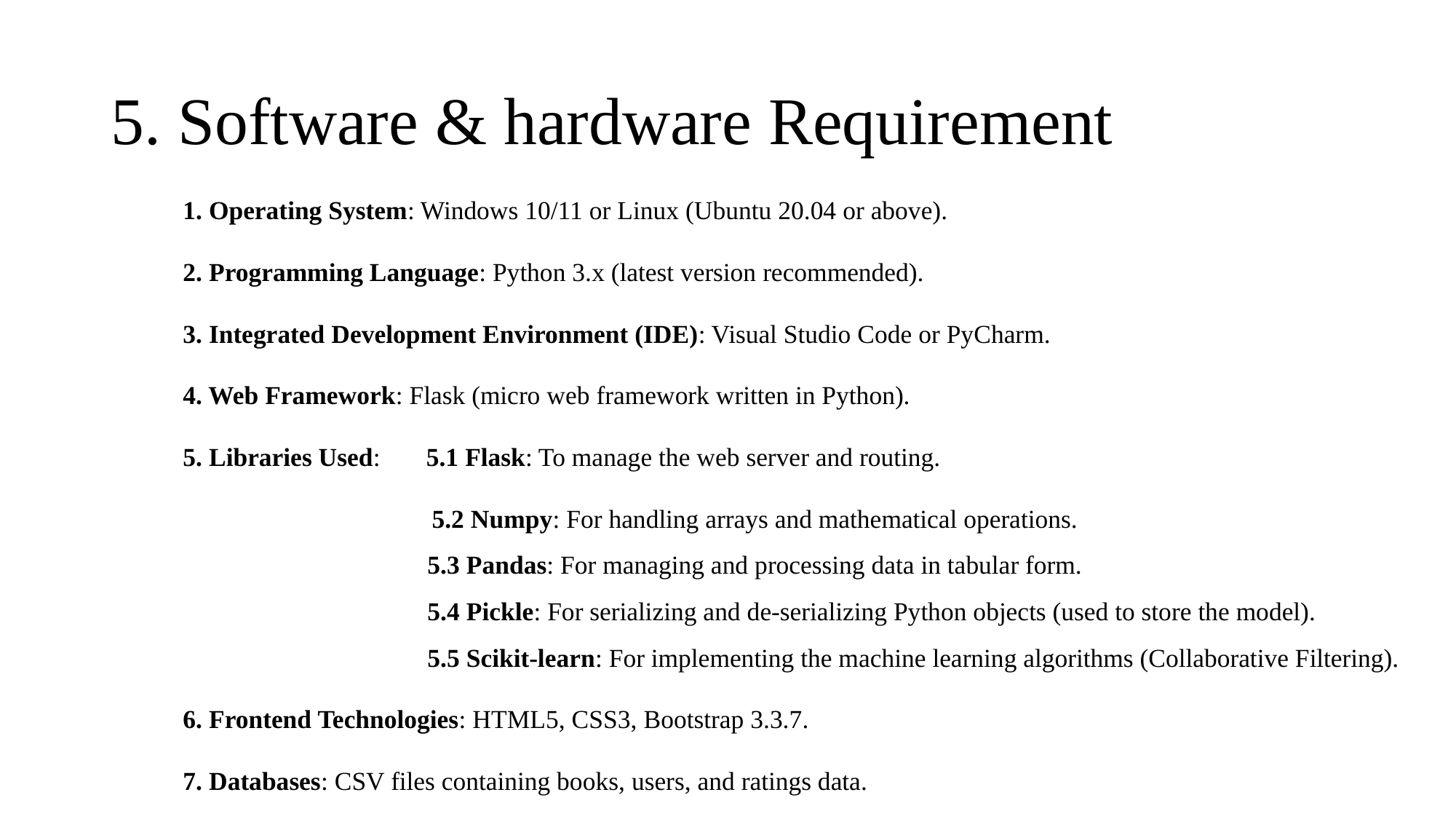

# 5. Software & hardware Requirement
1. Operating System: Windows 10/11 or Linux (Ubuntu 20.04 or above).
2. Programming Language: Python 3.x (latest version recommended).
3. Integrated Development Environment (IDE): Visual Studio Code or PyCharm.
4. Web Framework: Flask (micro web framework written in Python).
5. Libraries Used:       5.1 Flask: To manage the web server and routing.
                                      5.2 Numpy: For handling arrays and mathematical operations.					    5.3 Pandas: For managing and processing data in tabular form.				 	    5.4 Pickle: For serializing and de-serializing Python objects (used to store the model).			    5.5 Scikit-learn: For implementing the machine learning algorithms (Collaborative Filtering).
6. Frontend Technologies: HTML5, CSS3, Bootstrap 3.3.7.
7. Databases: CSV files containing books, users, and ratings data.